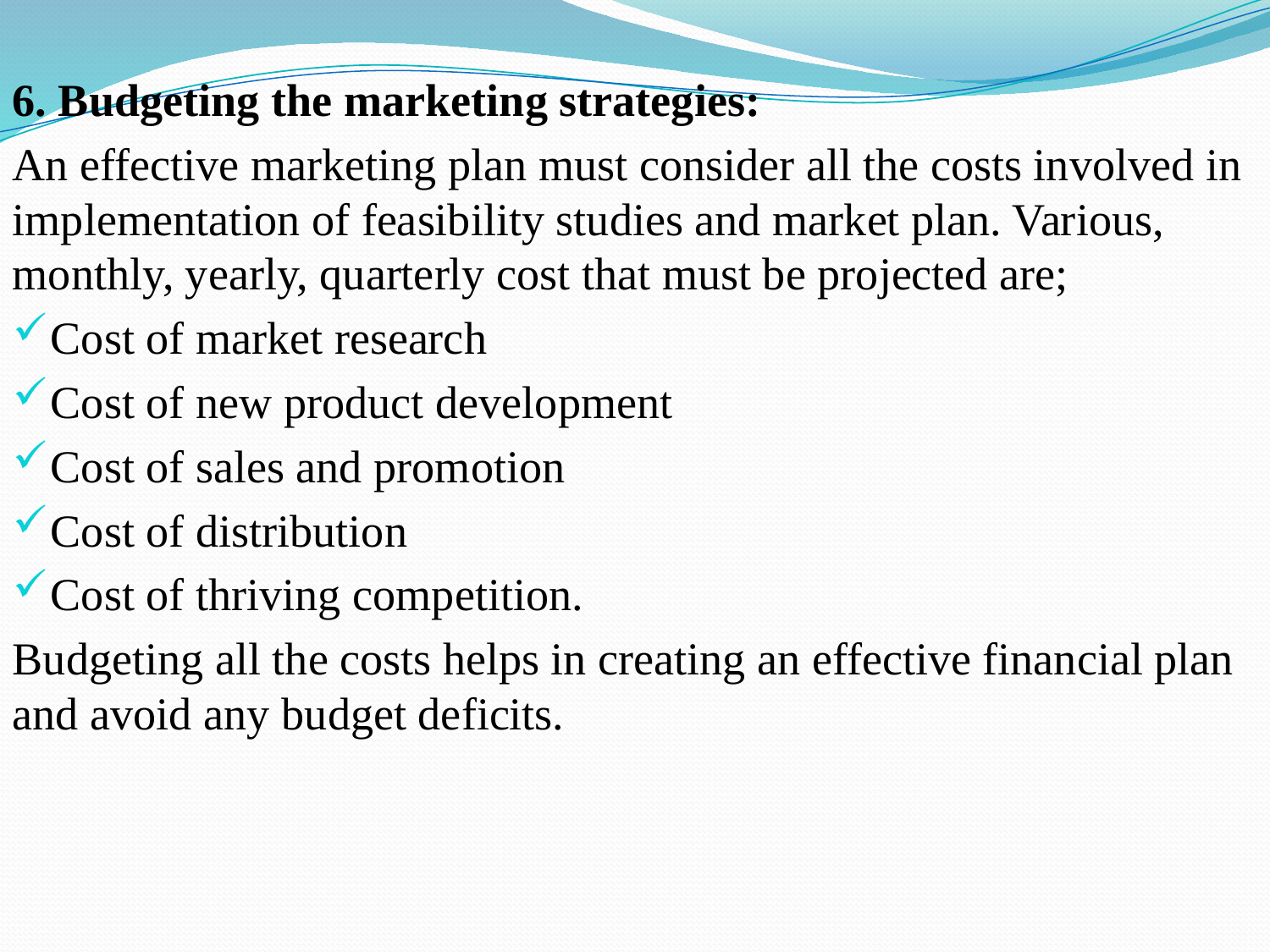

6. Budgeting the marketing strategies:
An effective marketing plan must consider all the costs involved in implementation of feasibility studies and market plan. Various, monthly, yearly, quarterly cost that must be projected are;
Cost of market research
Cost of new product development
Cost of sales and promotion
Cost of distribution
Cost of thriving competition.
Budgeting all the costs helps in creating an effective financial plan and avoid any budget deficits.